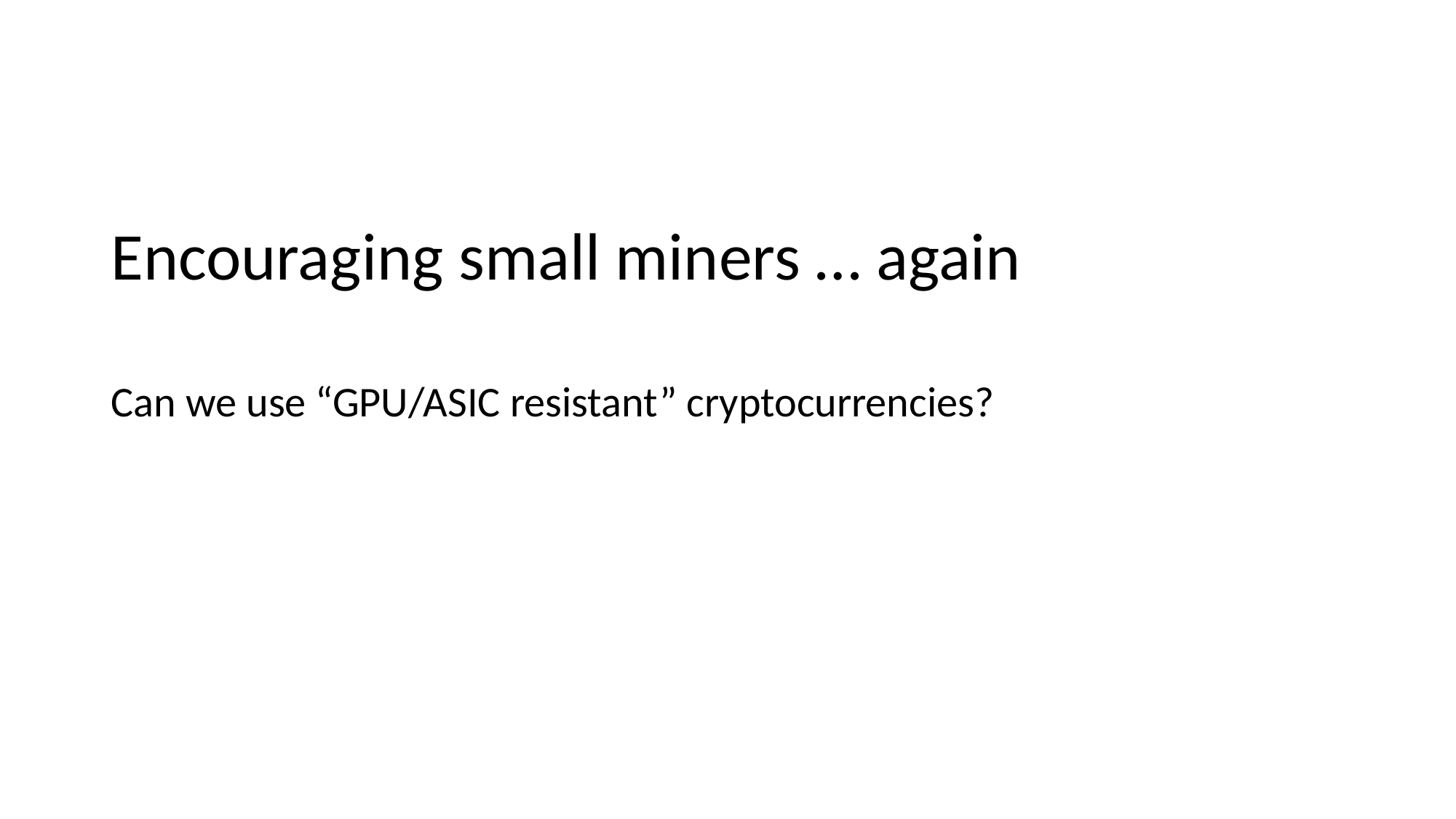

# Encouraging small miners … again
Can we use “GPU/ASIC resistant” cryptocurrencies?